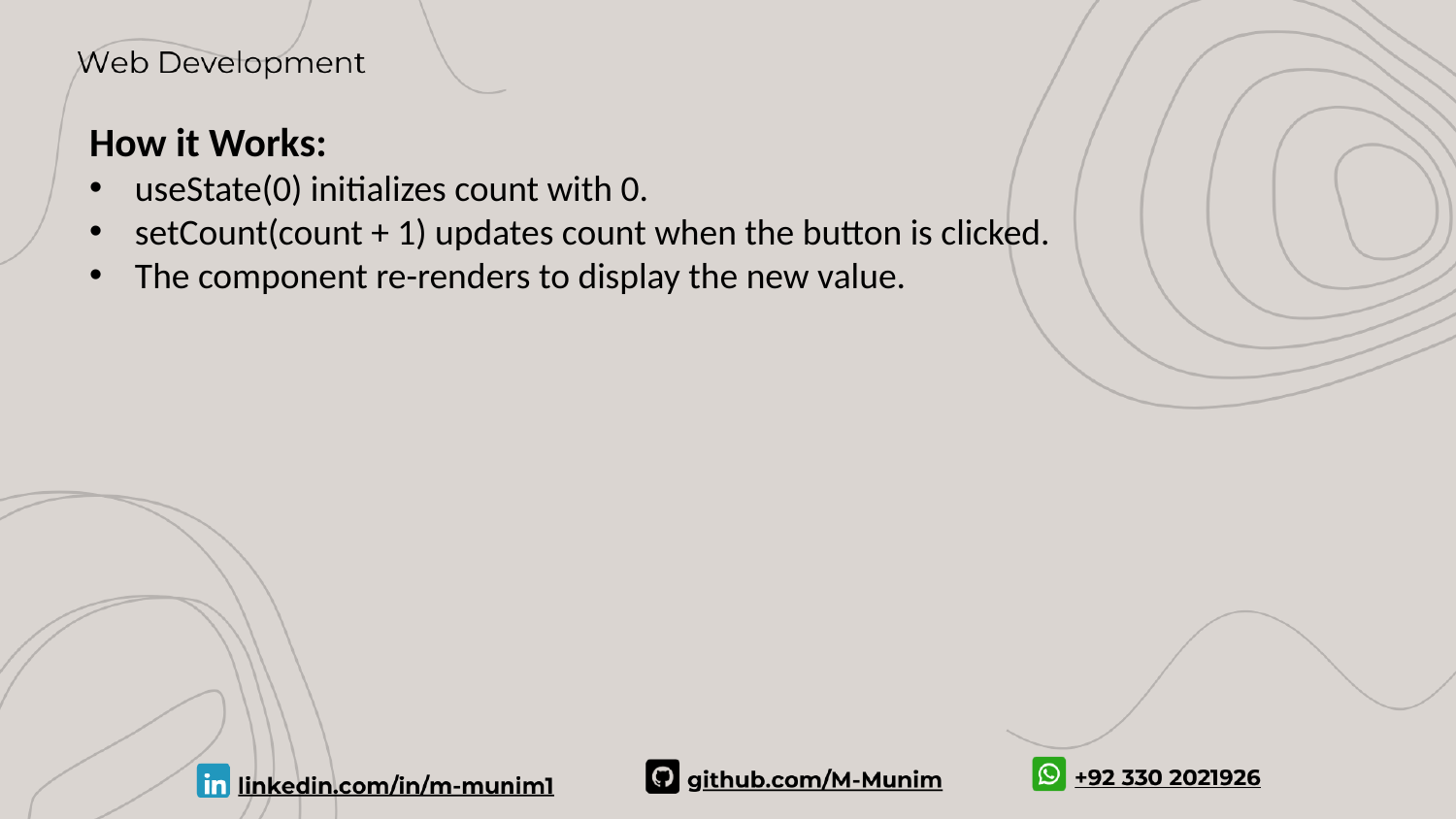

How it Works:
useState(0) initializes count with 0.
setCount(count + 1) updates count when the button is clicked.
The component re-renders to display the new value.